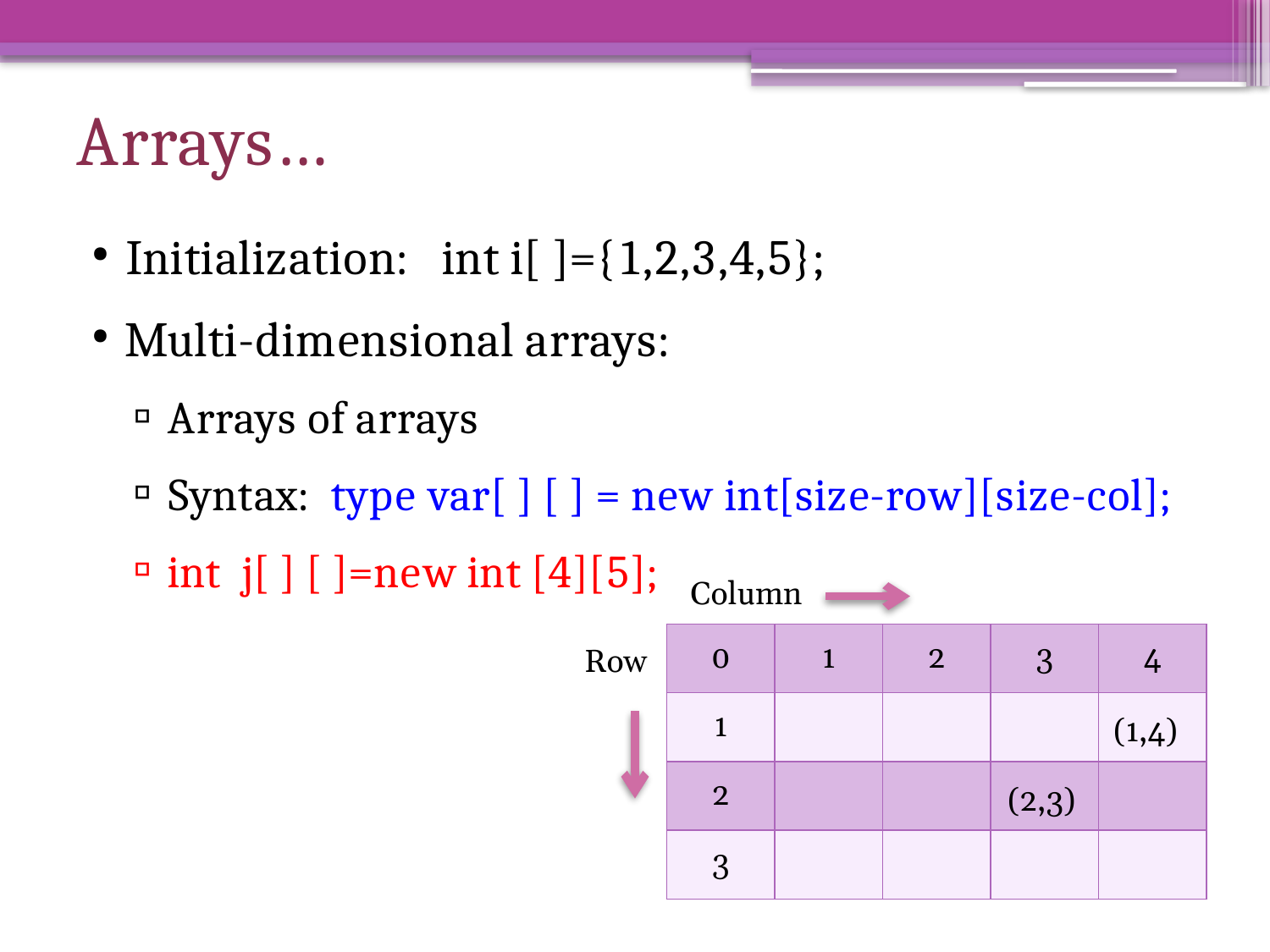

# Arrays…
Initialization:   int i[ ]={1,2,3,4,5};
Multi-dimensional arrays:
Arrays of arrays
Syntax:  type var[ ] [ ] = new int[size-row][size-col];
int  j[ ] [ ]=new int [4][5];
Column
| 0 | 1 | 2 | 3 | 4 |
| --- | --- | --- | --- | --- |
| 1 |  |  |  |  |
| 2 |  |  |  |  |
| 3 |  |  |  |  |
Row
(1,4)
(2,3)